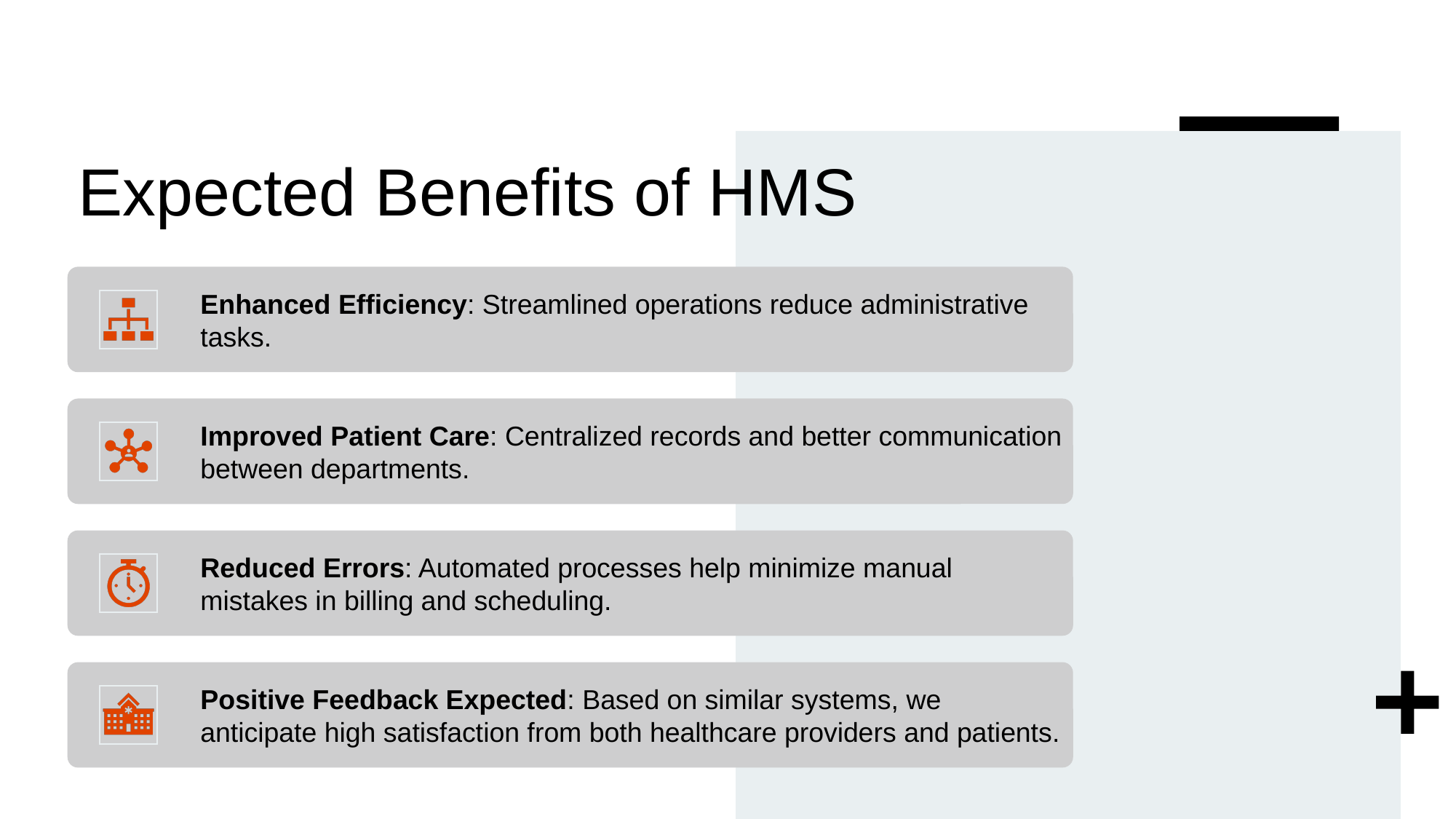

# Expected Benefits of HMS
Enhanced Efficiency: Streamlined operations reduce administrative tasks.
Improved Patient Care: Centralized records and better communication between departments.
Reduced Errors: Automated processes help minimize manual mistakes in billing and scheduling.
Positive Feedback Expected: Based on similar systems, we anticipate high satisfaction from both healthcare providers and patients.